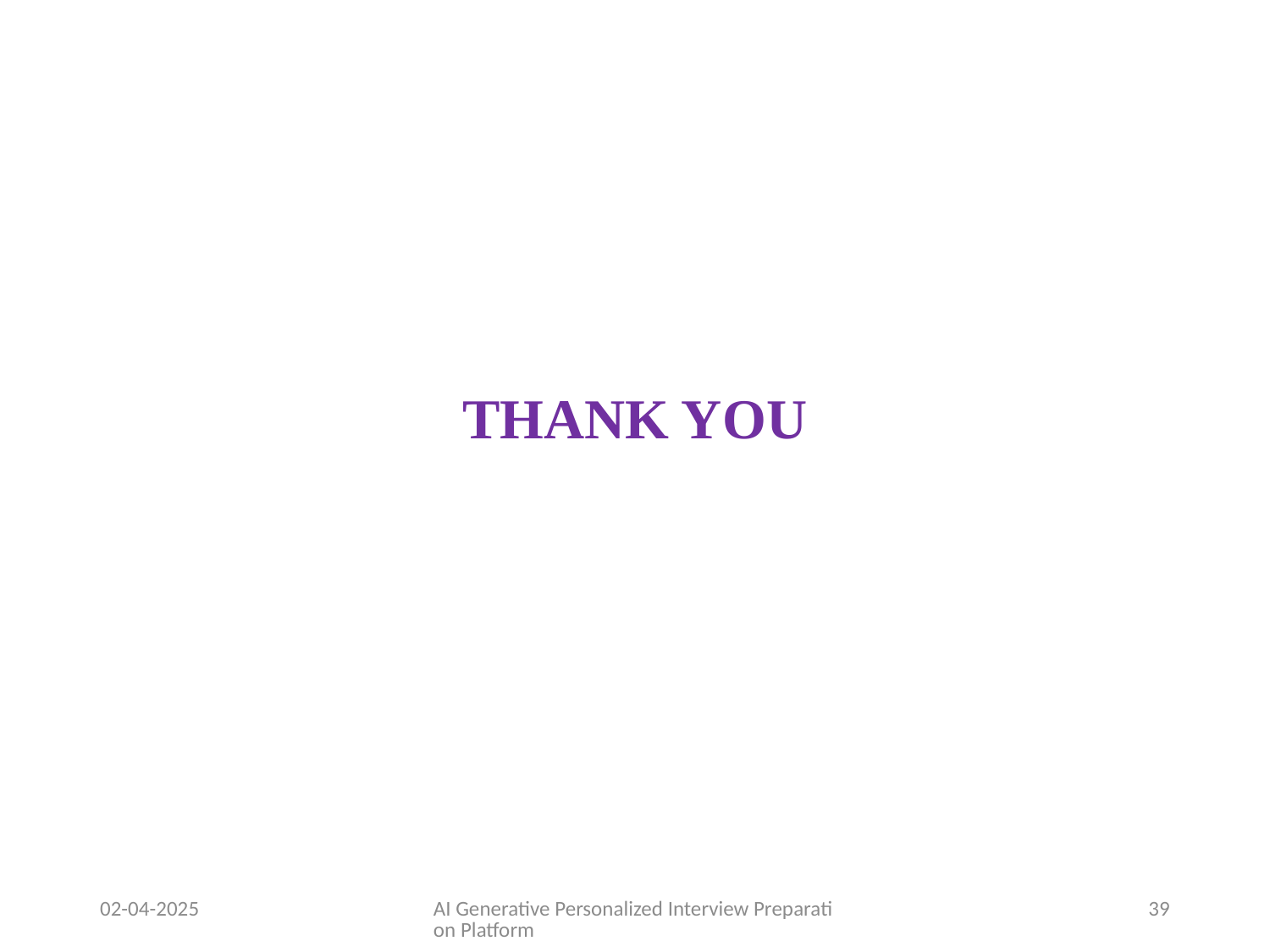

# THANK YOU
02-04-2025
AI Generative Personalized Interview Preparation Platform
39